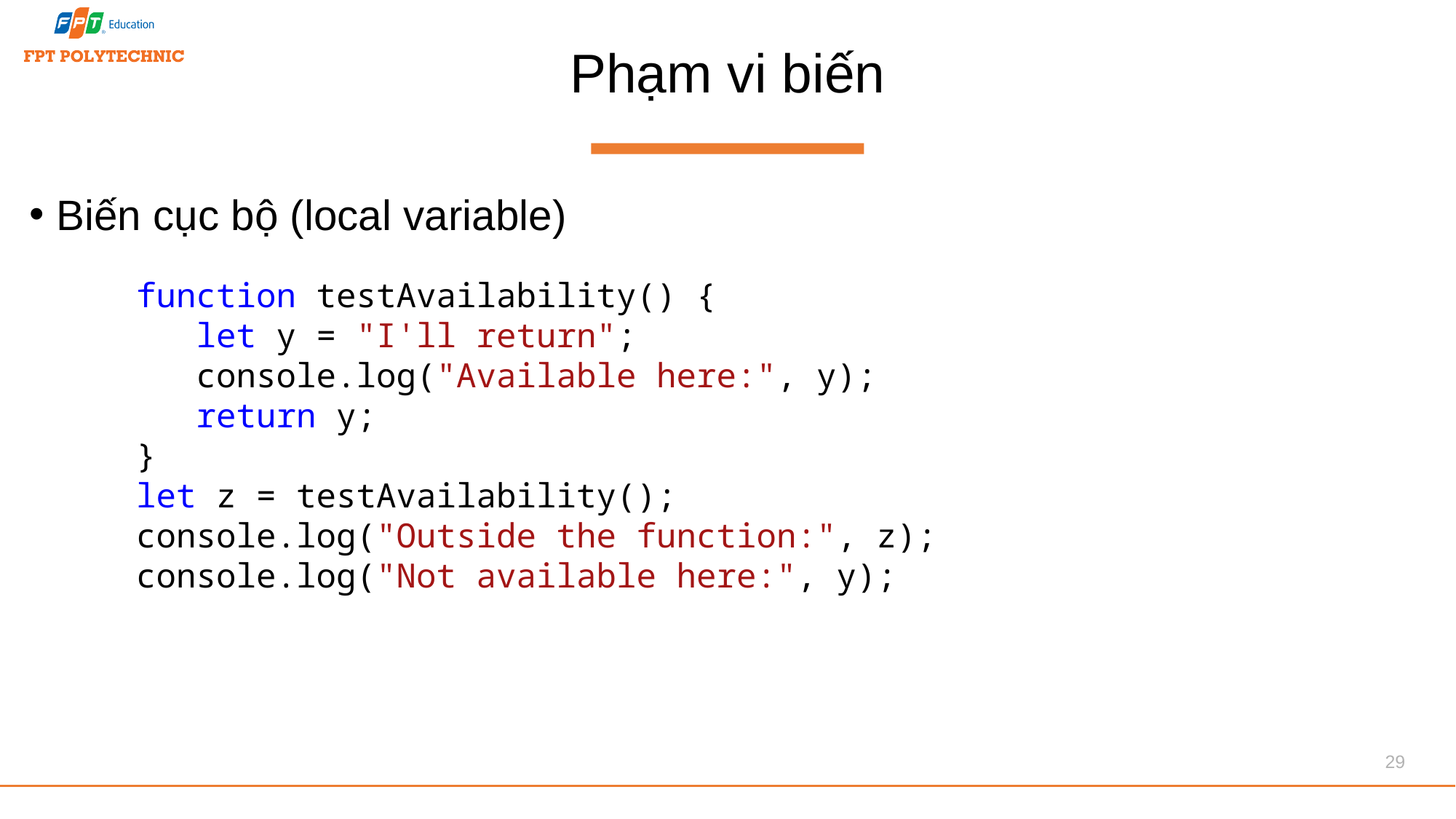

# Phạm vi biến
Biến cục bộ (local variable)

function testAvailability() {
   let y = "I'll return";
   console.log("Available here:", y);
   return y;
}
let z = testAvailability();
console.log("Outside the function:", z);
console.log("Not available here:", y);
29